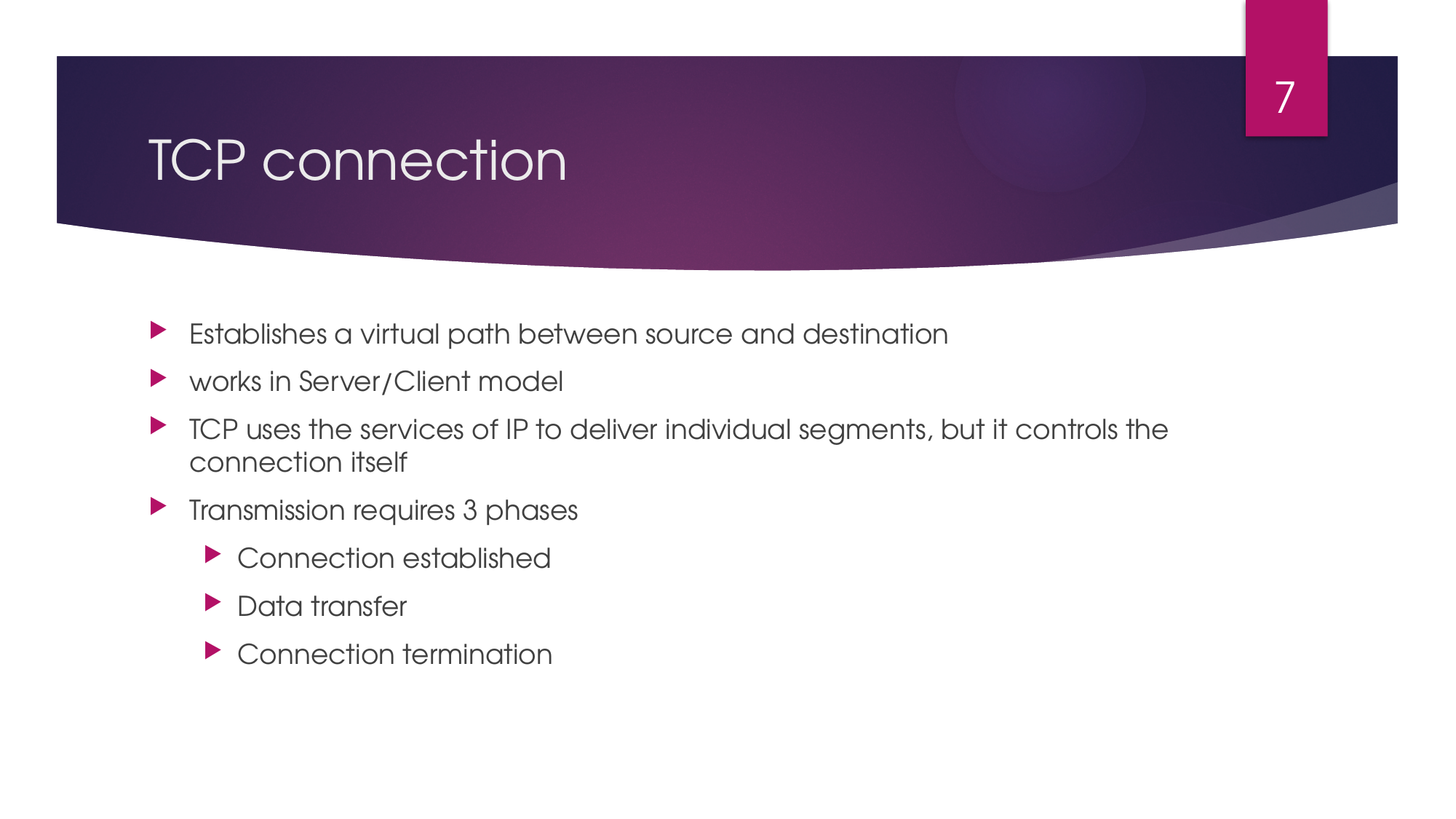

7
# TCP connection
Establishes a virtual path between source and destination
works in Server/Client model
TCP uses the services of IP to deliver individual segments, but it controls the connection itself
Transmission requires 3 phases
Connection established
Data transfer
Connection termination